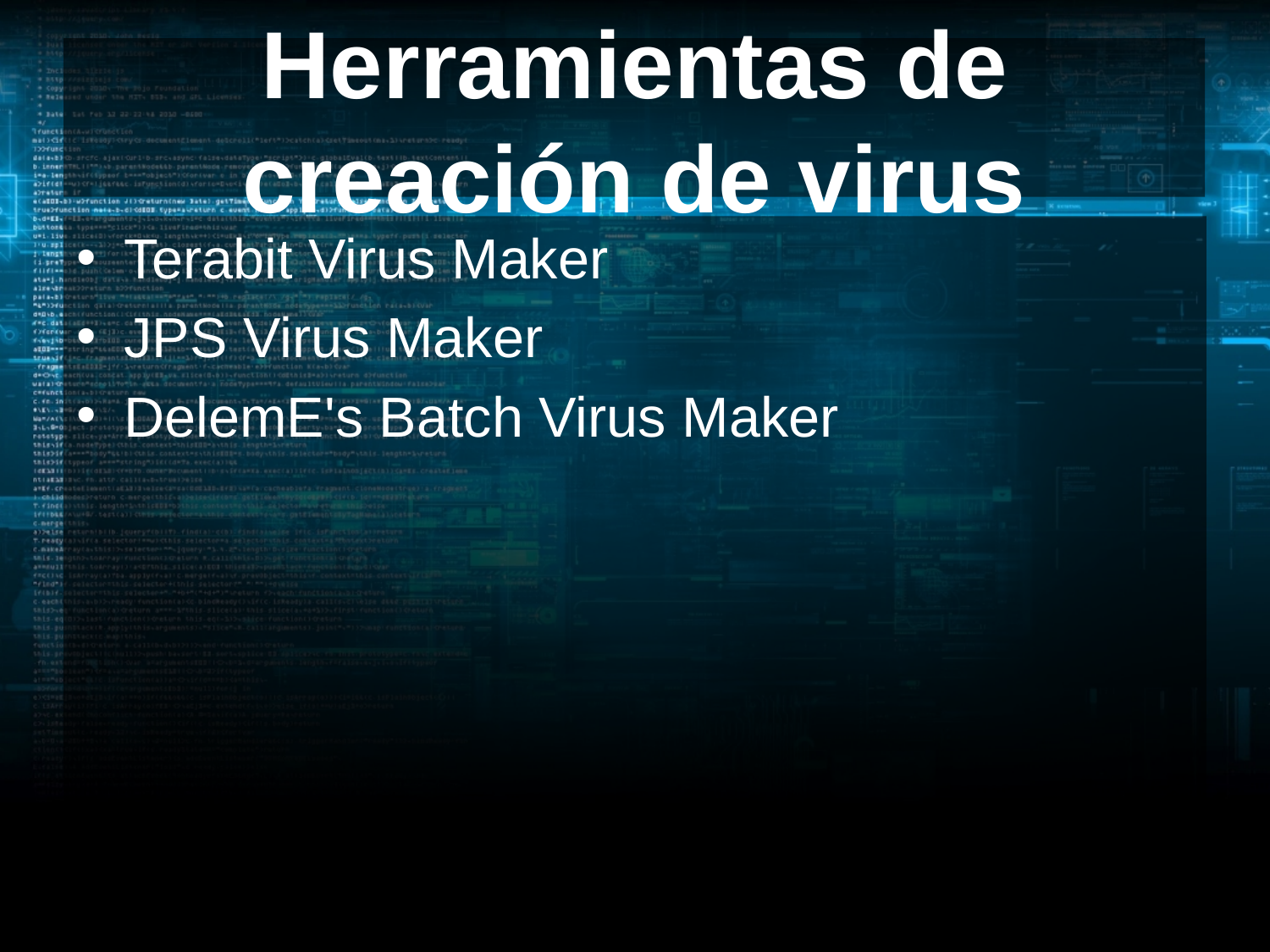

# Herramientas de creación de virus
Terabit Virus Maker
JPS Virus Maker
DelemE's Batch Virus Maker